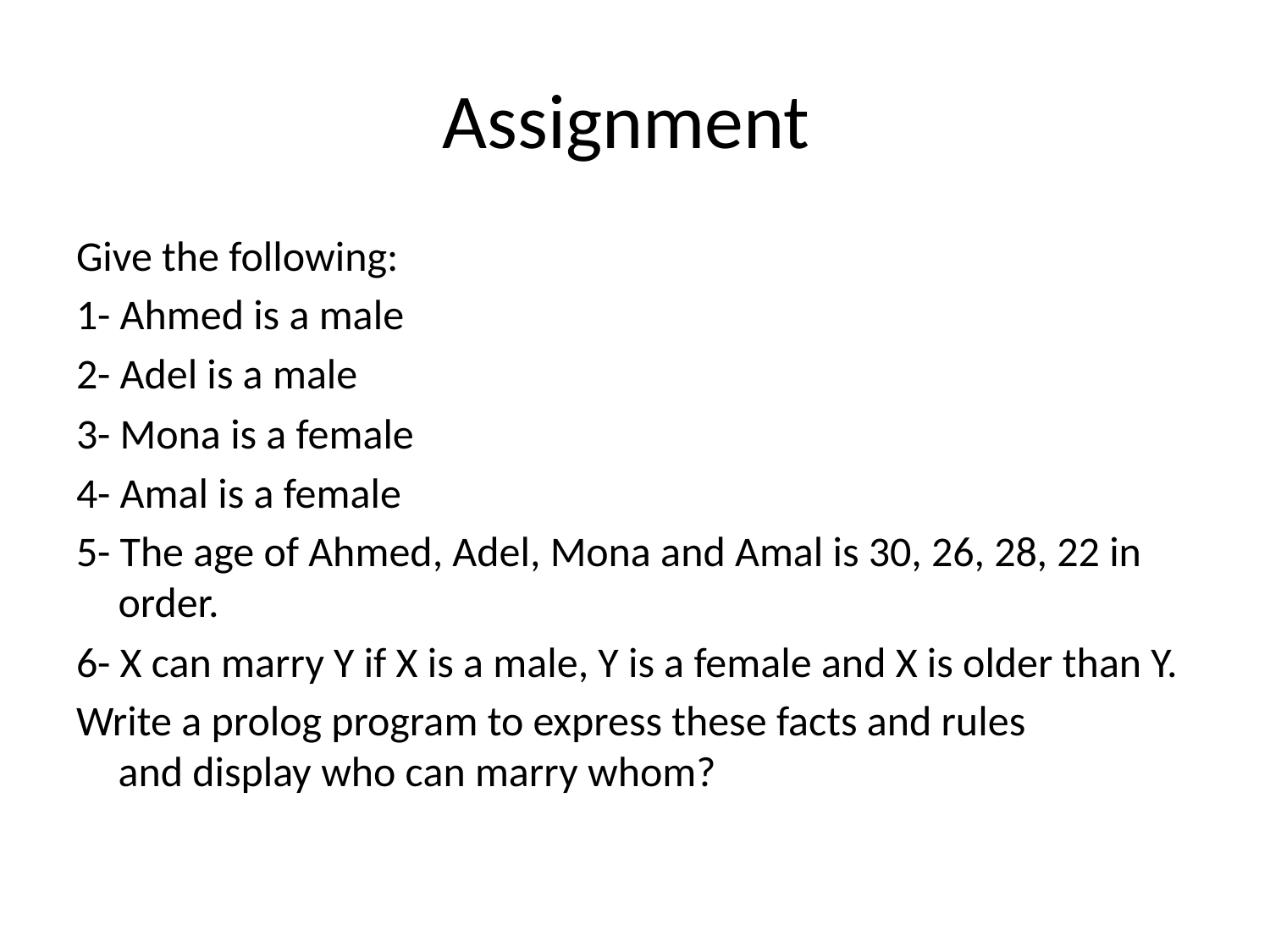

# Assignment
Give the following:
1- Ahmed is a male
2- Adel is a male
3- Mona is a female
4- Amal is a female
5- The age of Ahmed, Adel, Mona and Amal is 30, 26, 28, 22 in order.
6- X can marry Y if X is a male, Y is a female and X is older than Y.
Write a prolog program to express these facts and rules and display who can marry whom?